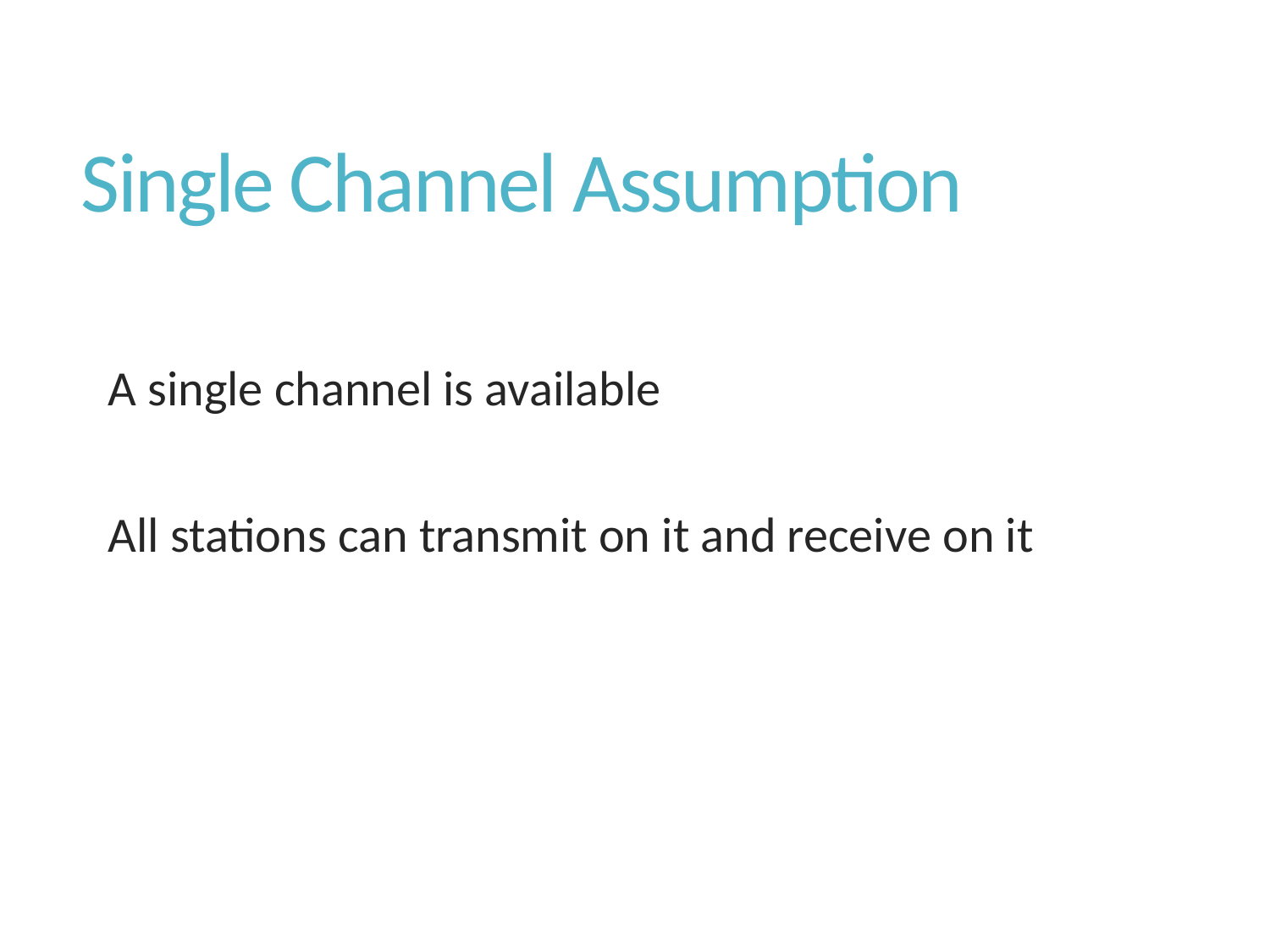

# Single Channel Assumption

 A single channel is available

 All stations can transmit on it and receive on it